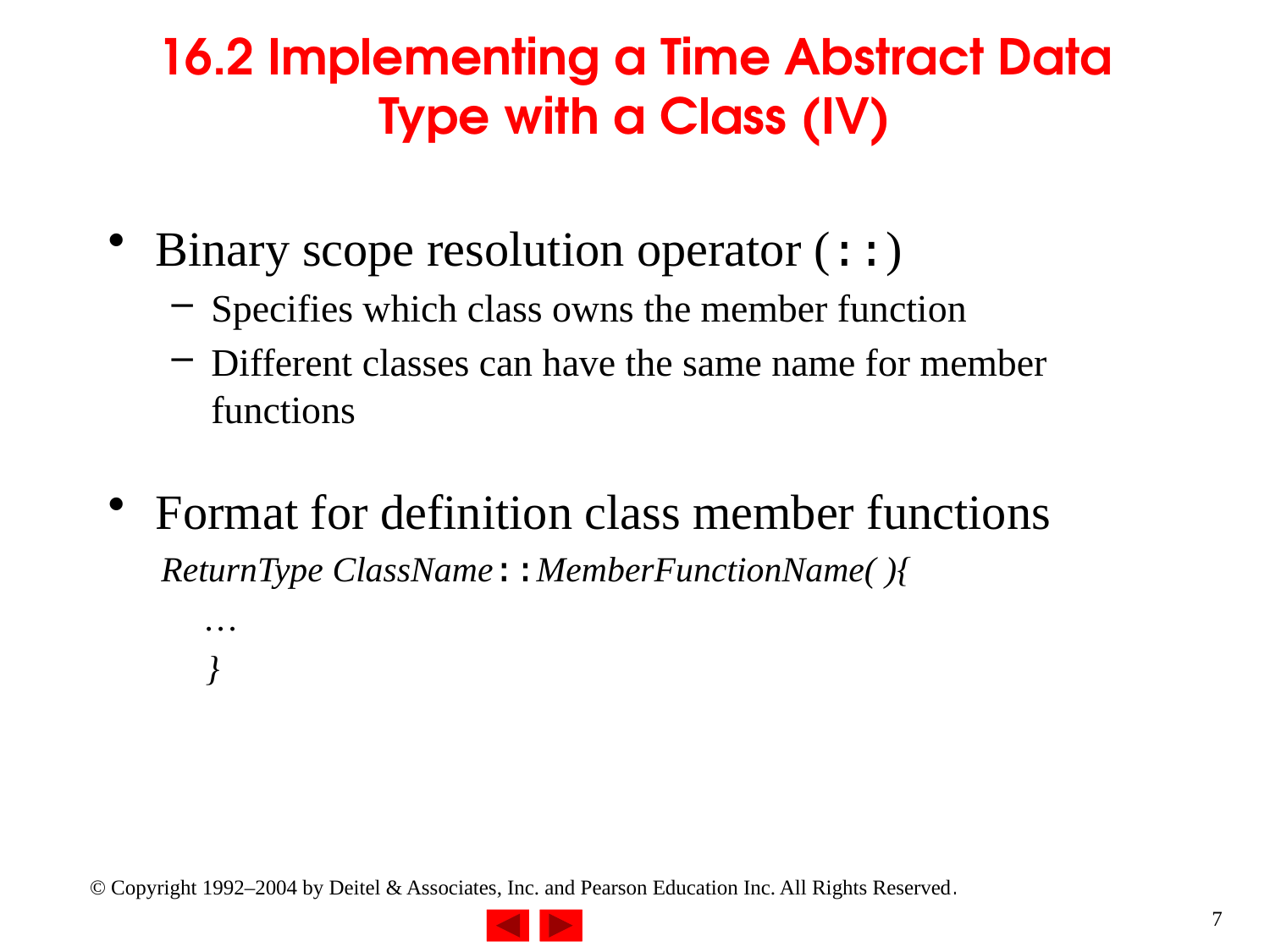

# 16.2 Implementing a Time Abstract Data Type with a Class (IV)
Binary scope resolution operator (::)
Specifies which class owns the member function
Different classes can have the same name for member functions

Format for definition class member functions
      ReturnType ClassName::MemberFunctionName( ){
           …
           }